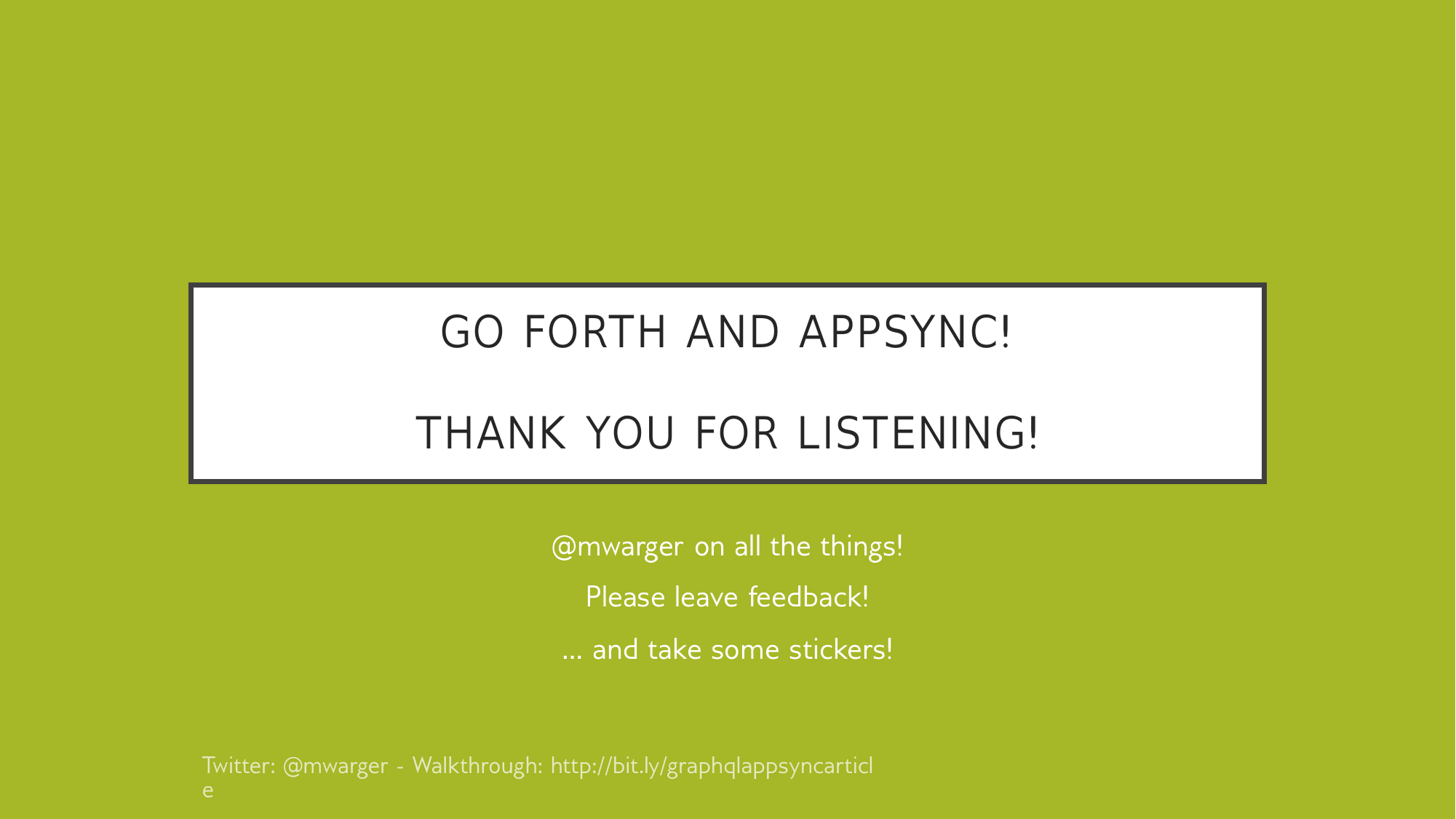

# Go forth and appsync! Thank you for listening!
@mwarger on all the things!
Please leave feedback!
… and take some stickers!
Twitter: @mwarger - Walkthrough: http://bit.ly/graphqlappsyncarticle